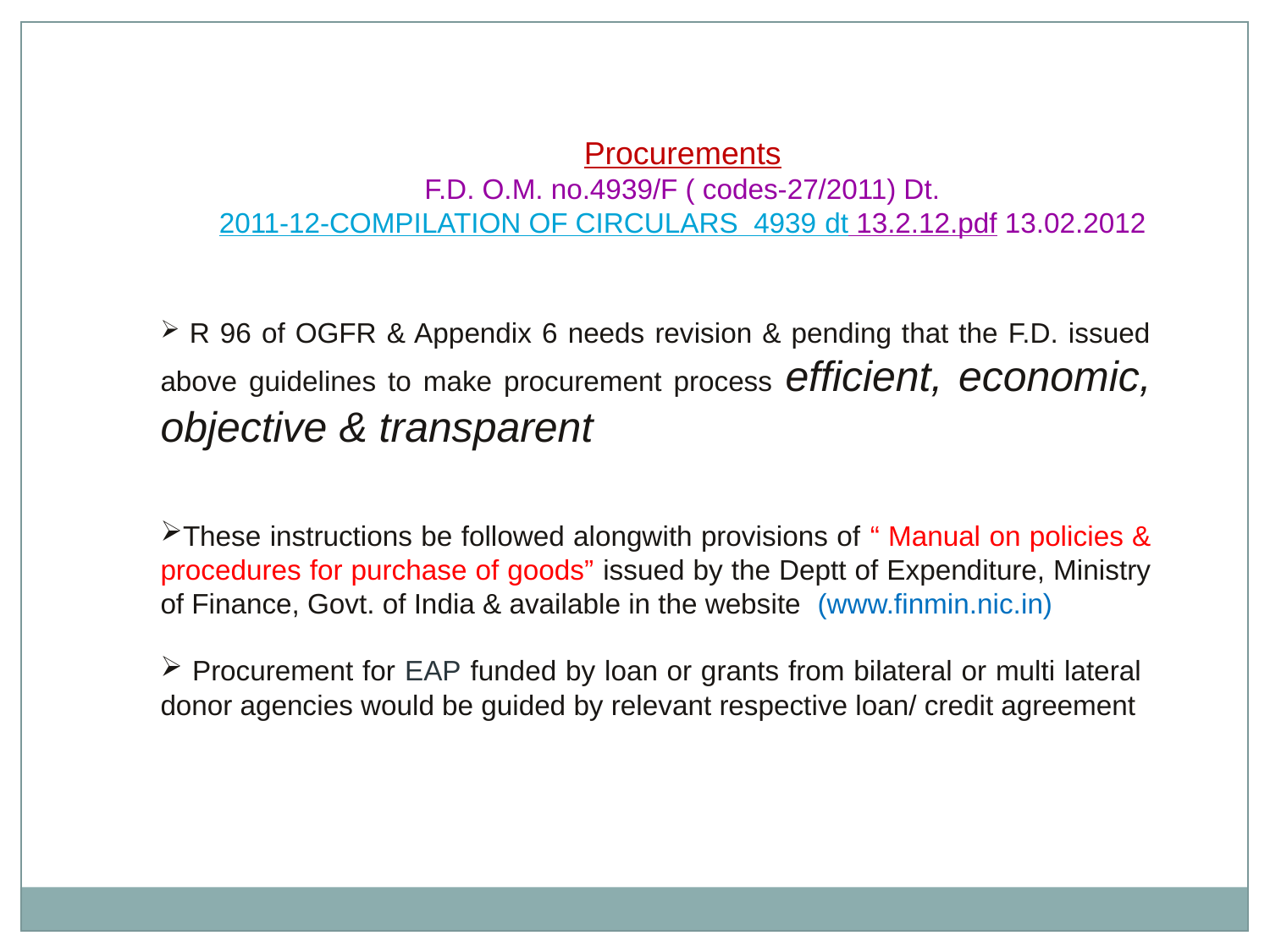

Procurements
F.D. O.M. no.4939/F ( codes-27/2011) Dt.2011-12-COMPILATION OF CIRCULARS  4939 dt 13.2.12.pdf 13.02.2012

 R 96 of OGFR & Appendix 6 needs revision & pending that the F.D. issued above guidelines to make procurement process efficient, economic, objective & transparent

These instructions be followed alongwith provisions of “ Manual on policies & procedures for purchase of goods” issued by the Deptt of Expenditure, Ministry of Finance, Govt. of India & available in the website  (www.finmin.nic.in)

 Procurement for EAP funded by loan or grants from bilateral or multi lateral  donor agencies would be guided by relevant respective loan/ credit agreement